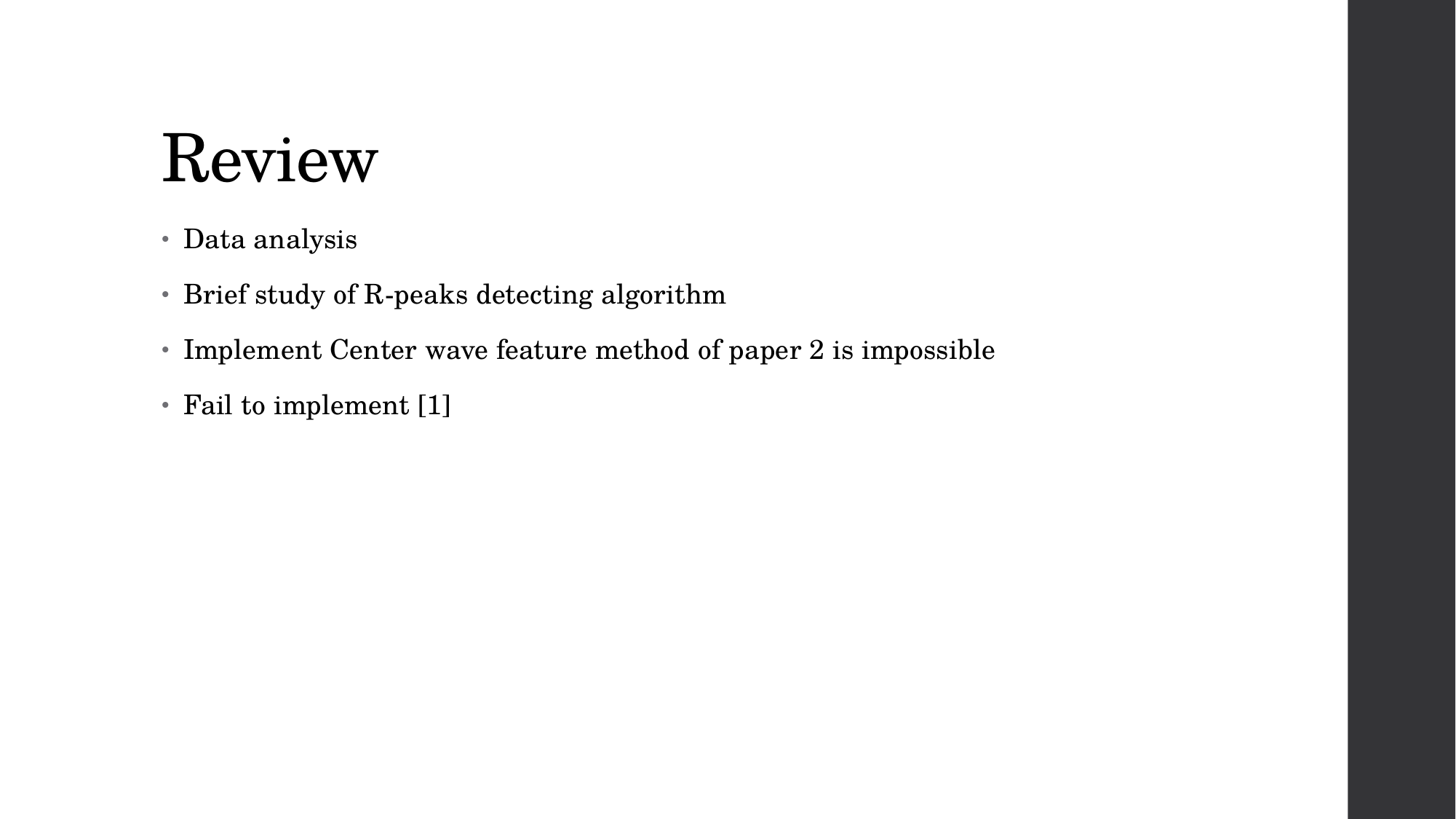

# Review
Data analysis
Brief study of R-peaks detecting algorithm
Implement Center wave feature method of paper 2 is impossible
Fail to implement [1]